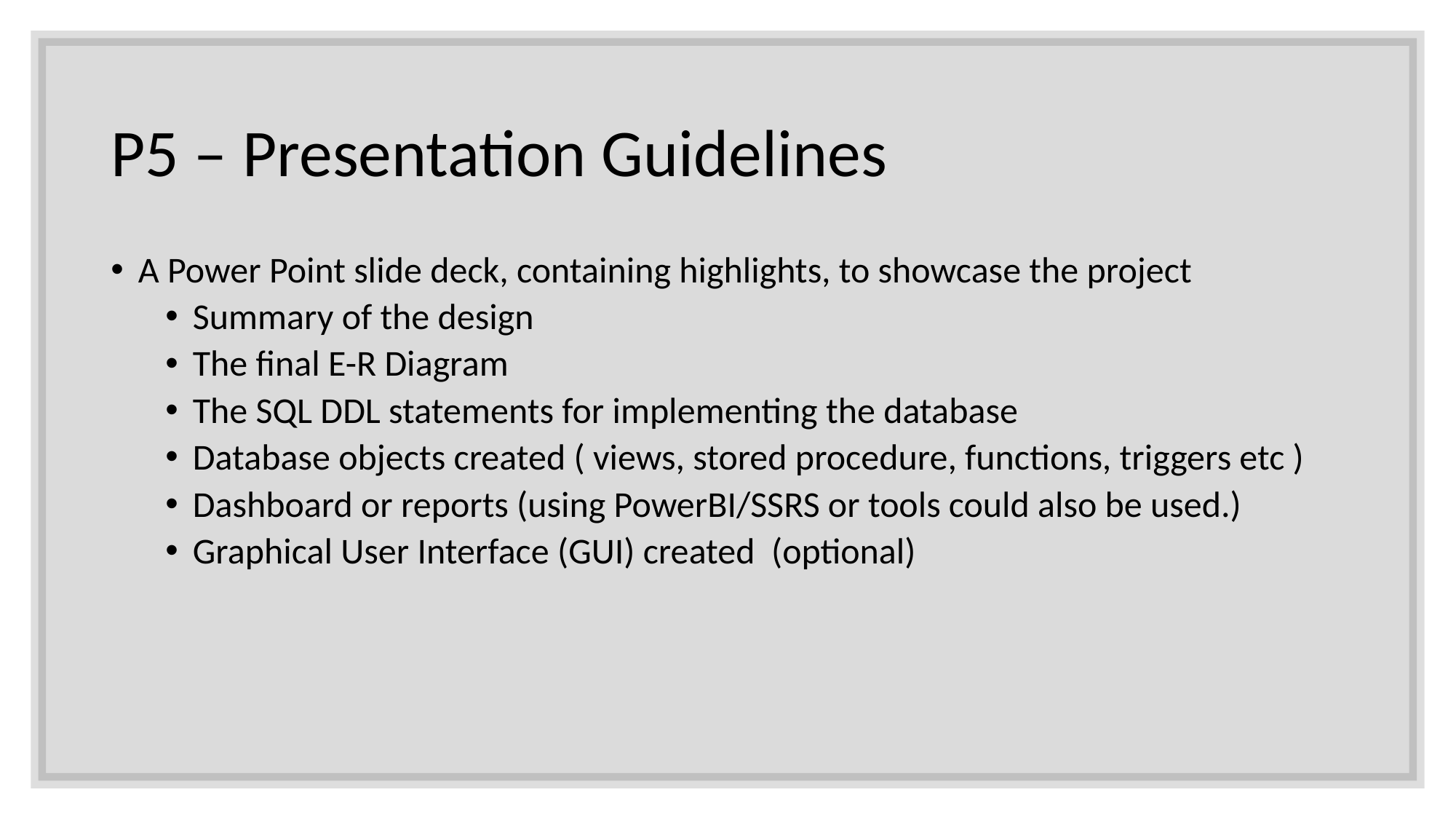

# P5 – Presentation Guidelines
A Power Point slide deck, containing highlights, to showcase the project
Summary of the design
The final E-R Diagram
The SQL DDL statements for implementing the database
Database objects created ( views, stored procedure, functions, triggers etc )
Dashboard or reports (using PowerBI/SSRS or tools could also be used.)
Graphical User Interface (GUI) created  (optional)